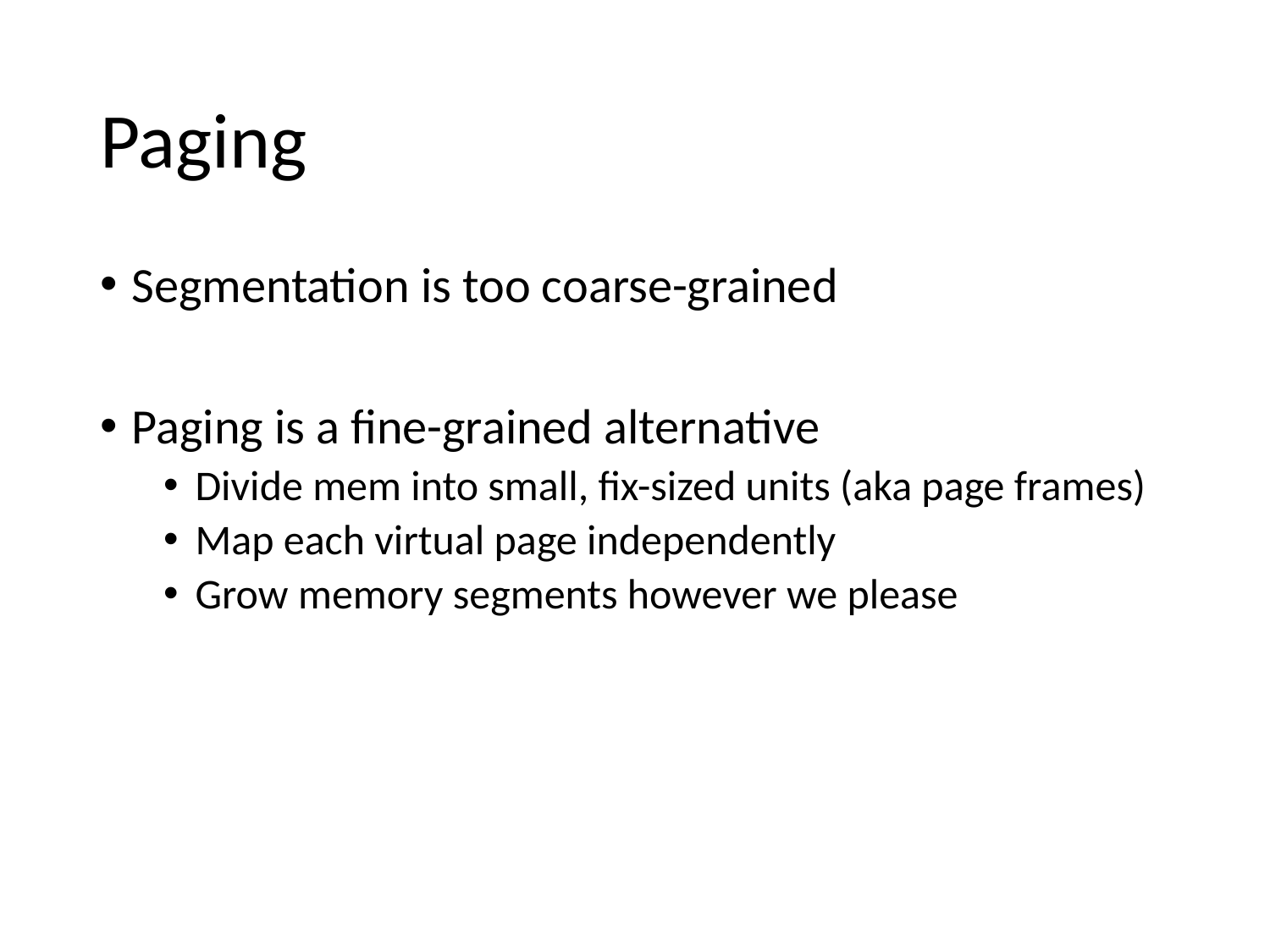

# Paging
Segmentation is too coarse-grained

Paging is a fine-grained alternative
Divide mem into small, fix-sized units (aka page frames)
Map each virtual page independently
Grow memory segments however we please